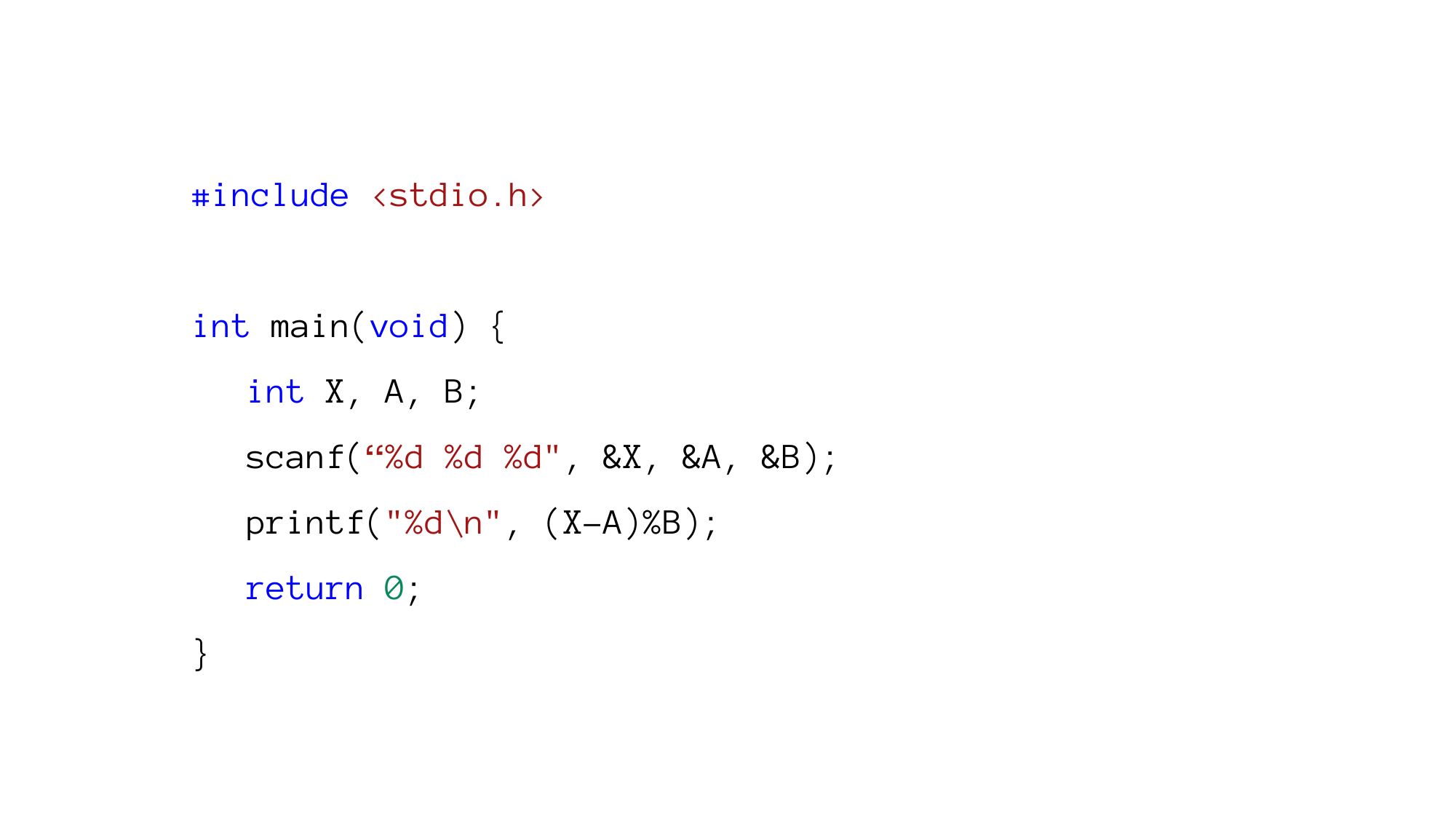

#include <stdio.h>

int main(void) {
int X, A, B;
scanf(“%d %d %d", &X, &A, &B);
printf("%d\n", (X-A)%B);
return 0;
}